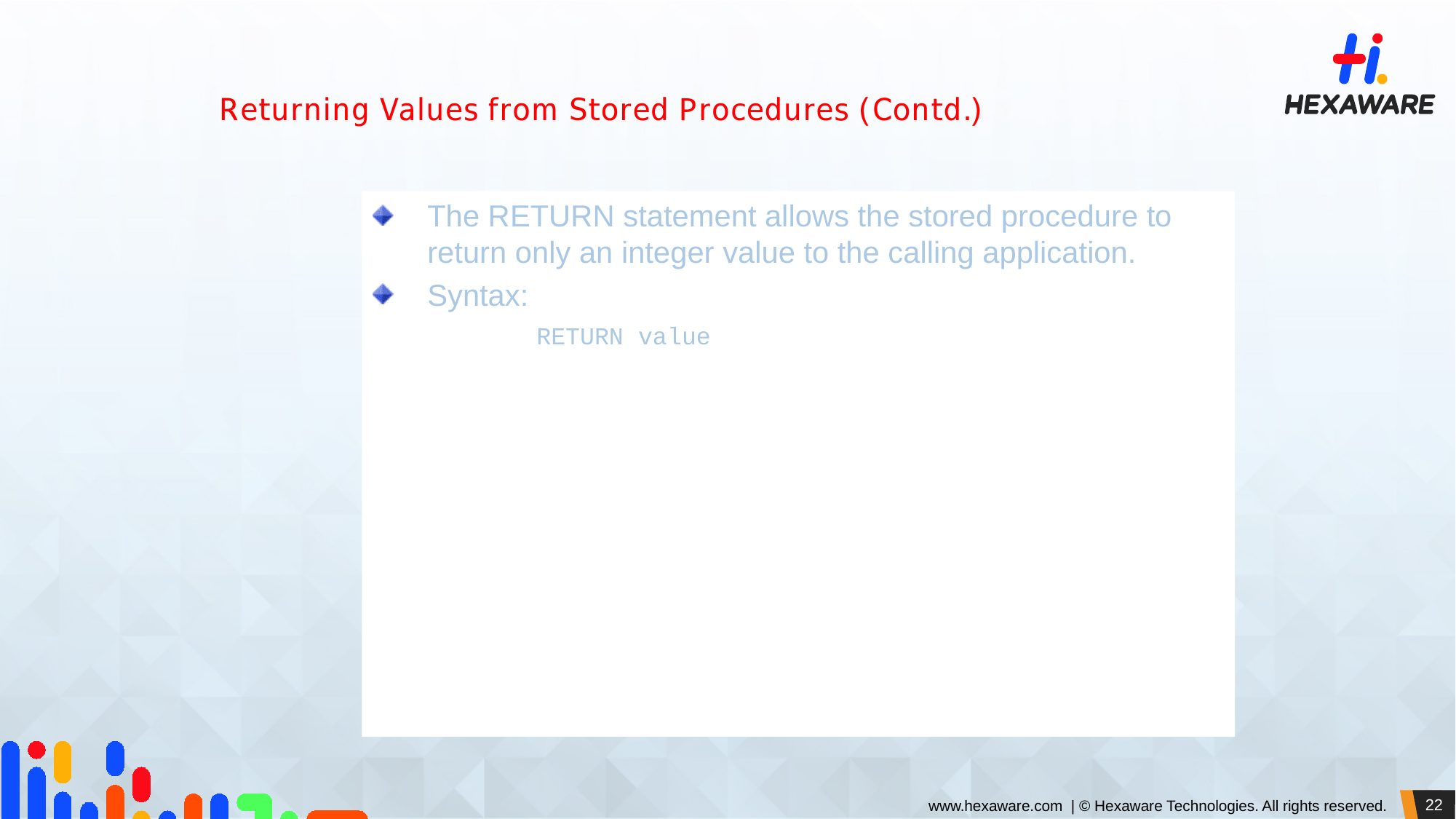

Returning Values from Stored Procedures (Contd.)
The RETURN statement allows the stored procedure to return only an integer value to the calling application.
Syntax:
		RETURN value